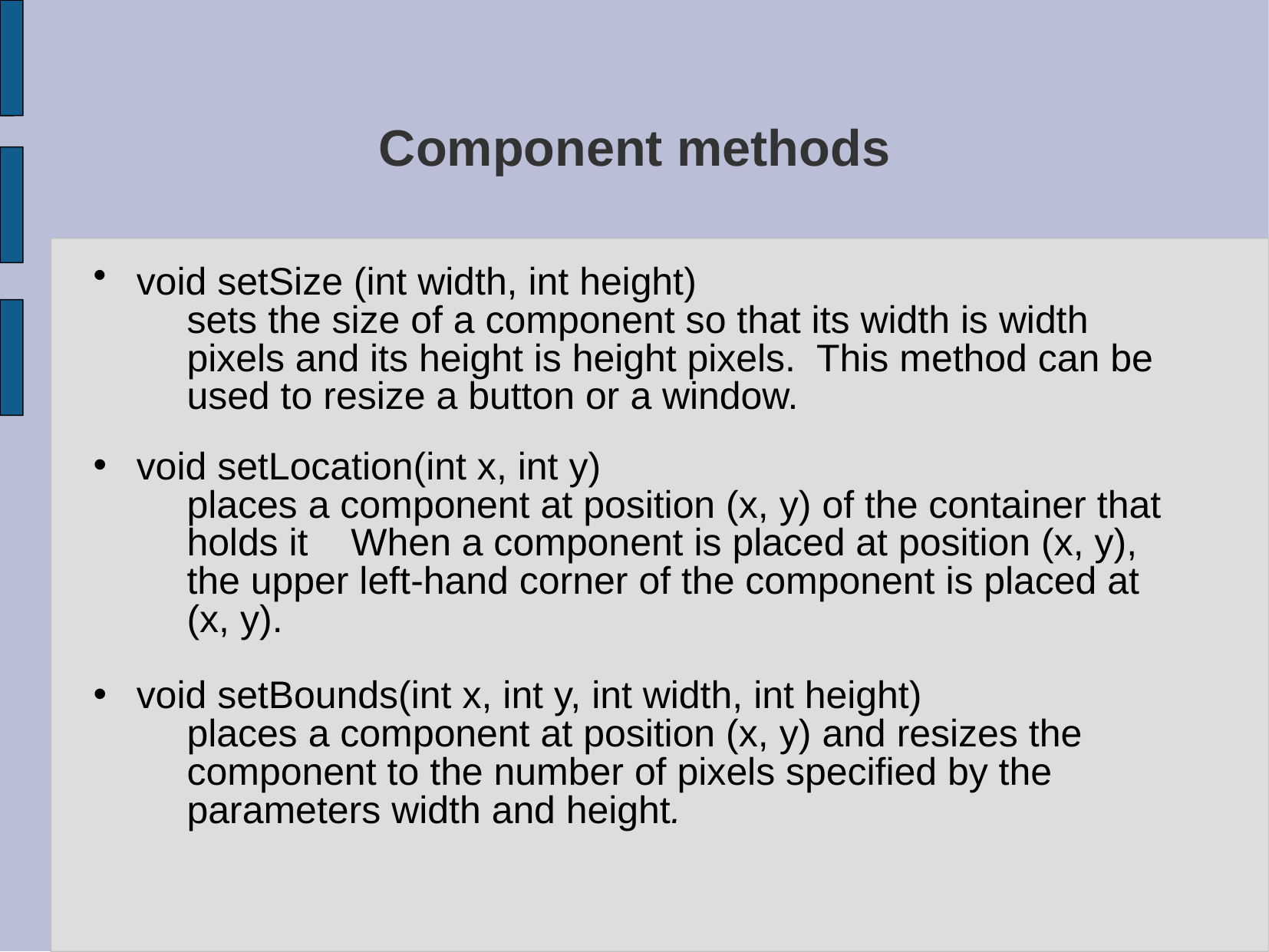

# Component methods
void setSize (int width, int height)
	sets the size of a component so that its width is width pixels and its height is height pixels.  This method can be used to resize a button or a window.
void setLocation(int x, int y)
	places a component at position (x, y) of the container that holds it    When a component is placed at position (x, y), the upper left-hand corner of the component is placed at (x, y).

void setBounds(int x, int y, int width, int height)
	places a component at position (x, y) and resizes the component to the number of pixels specified by the parameters width and height.